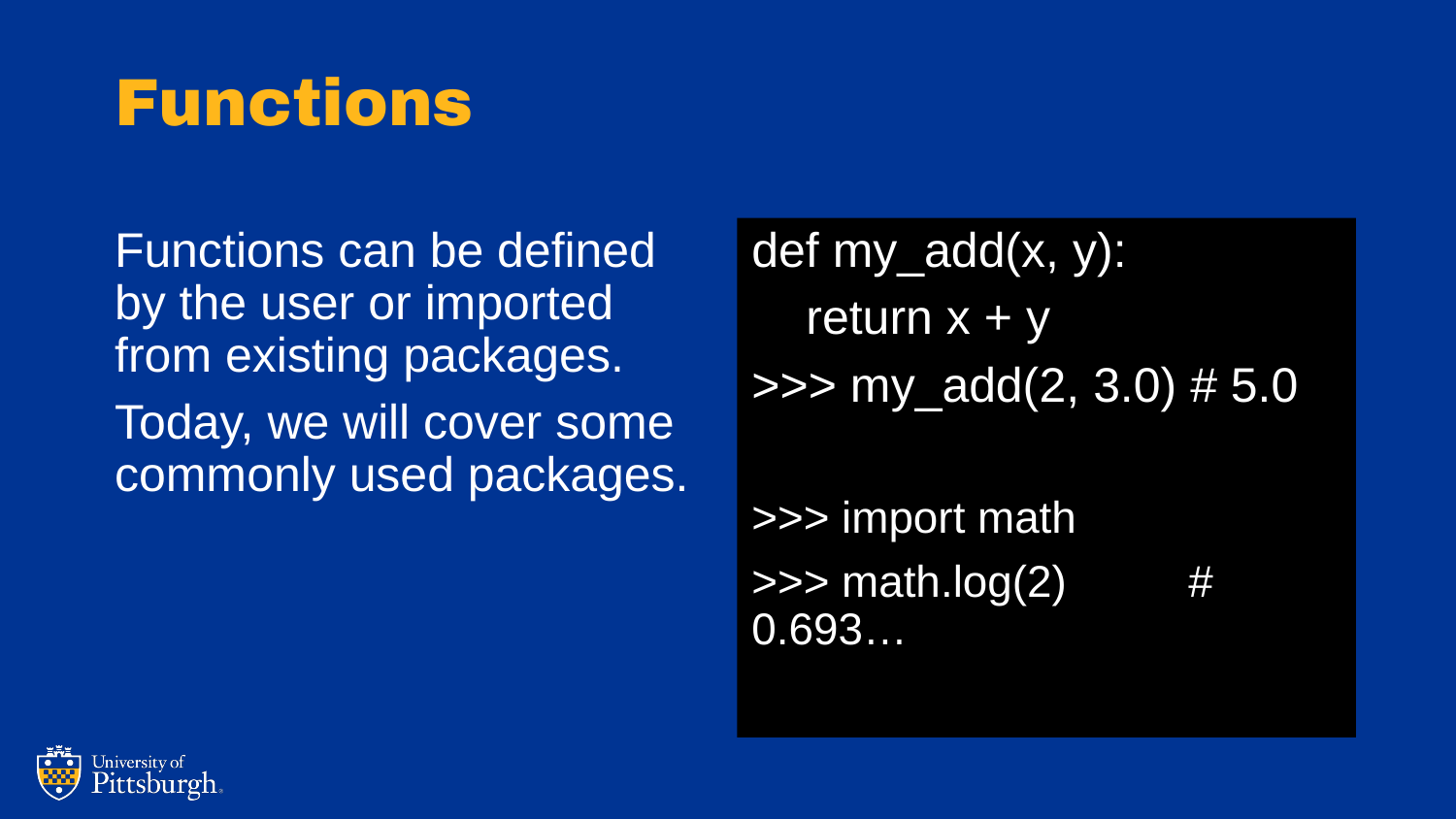

# Functions
Functions can be defined by the user or imported from existing packages.
Today, we will cover some commonly used packages.
def my_add(x, y):
    return x + y
>>> my_add(2, 3.0) # 5.0

>>> import math
>>> math.log(2)	# 0.693…